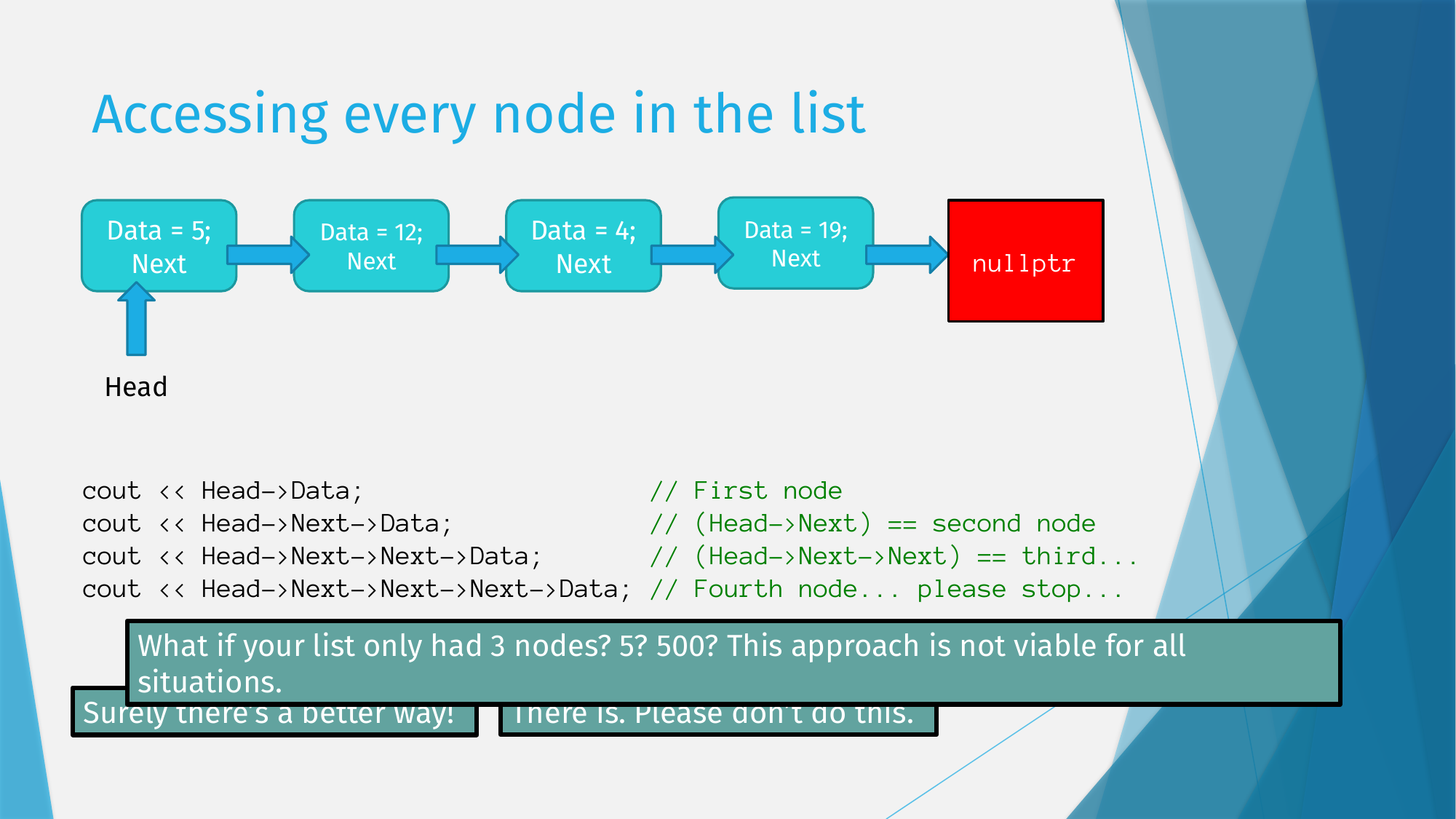

# Accessing every node in the list
Data = 19;
Next
Data = 5;
Next
Data = 12;
Next
Data = 4;
Next
nullptr

Head
cout << Head->Data;                   // First node
cout << Head->Next->Data;             // (Head->Next) == second node
cout << Head->Next->Next->Data;       // (Head->Next->Next) == third...
cout << Head->Next->Next->Next->Data; // Fourth node... please stop...
What if your list only had 3 nodes? 5? 500? This approach is not viable for all situations.
There is. Please don’t do this.
Surely there’s a better way!